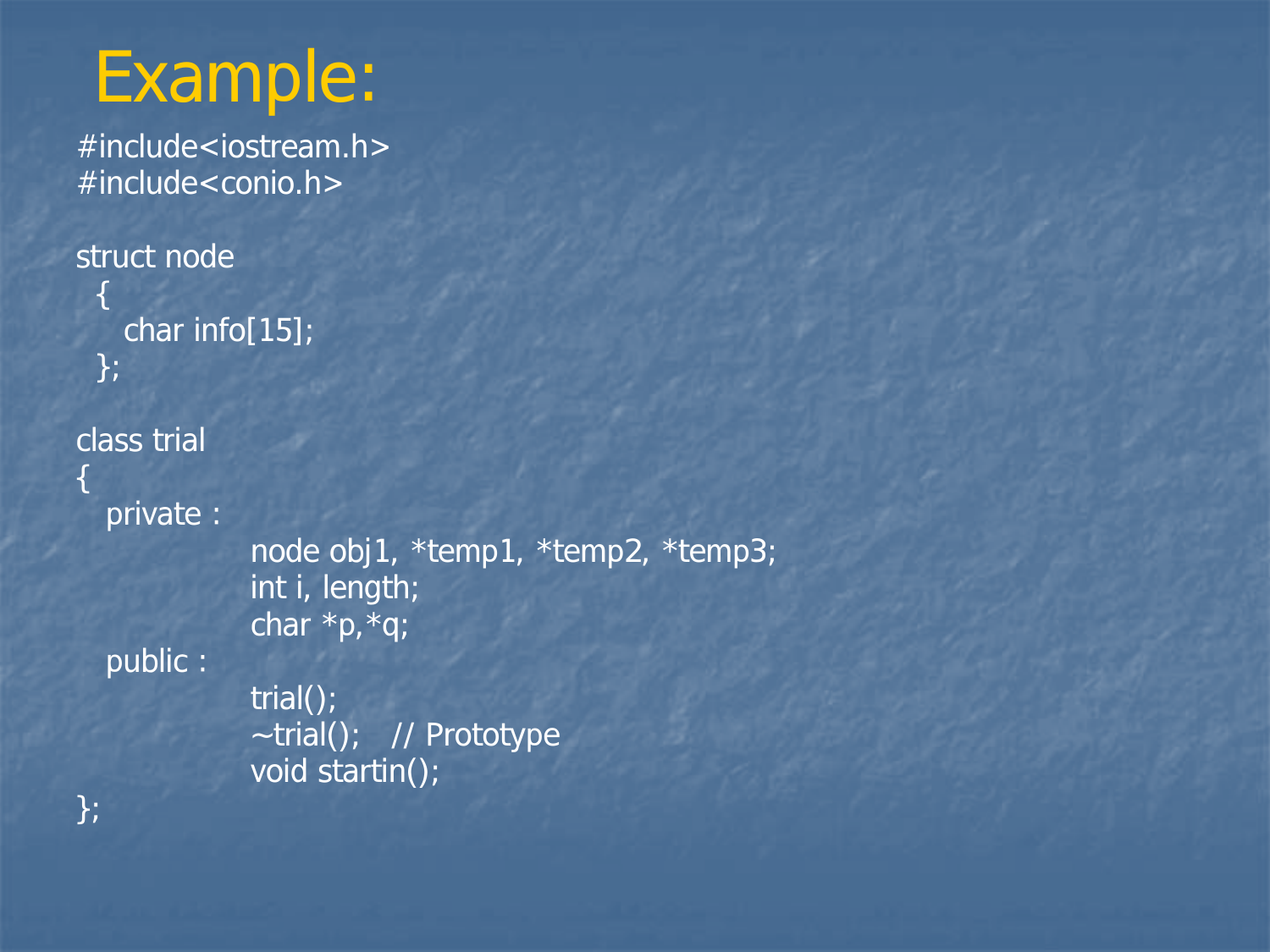

Example:
#include<iostream.h>
#include<conio.h>

struct node
  {
	char info[15];
  };

class trial
{
   private :
		node obj1, *temp1, *temp2, *temp3;
		int i, length;
		char *p,*q;
   public :
		trial();
		~trial();   // Prototype
		void startin();
};